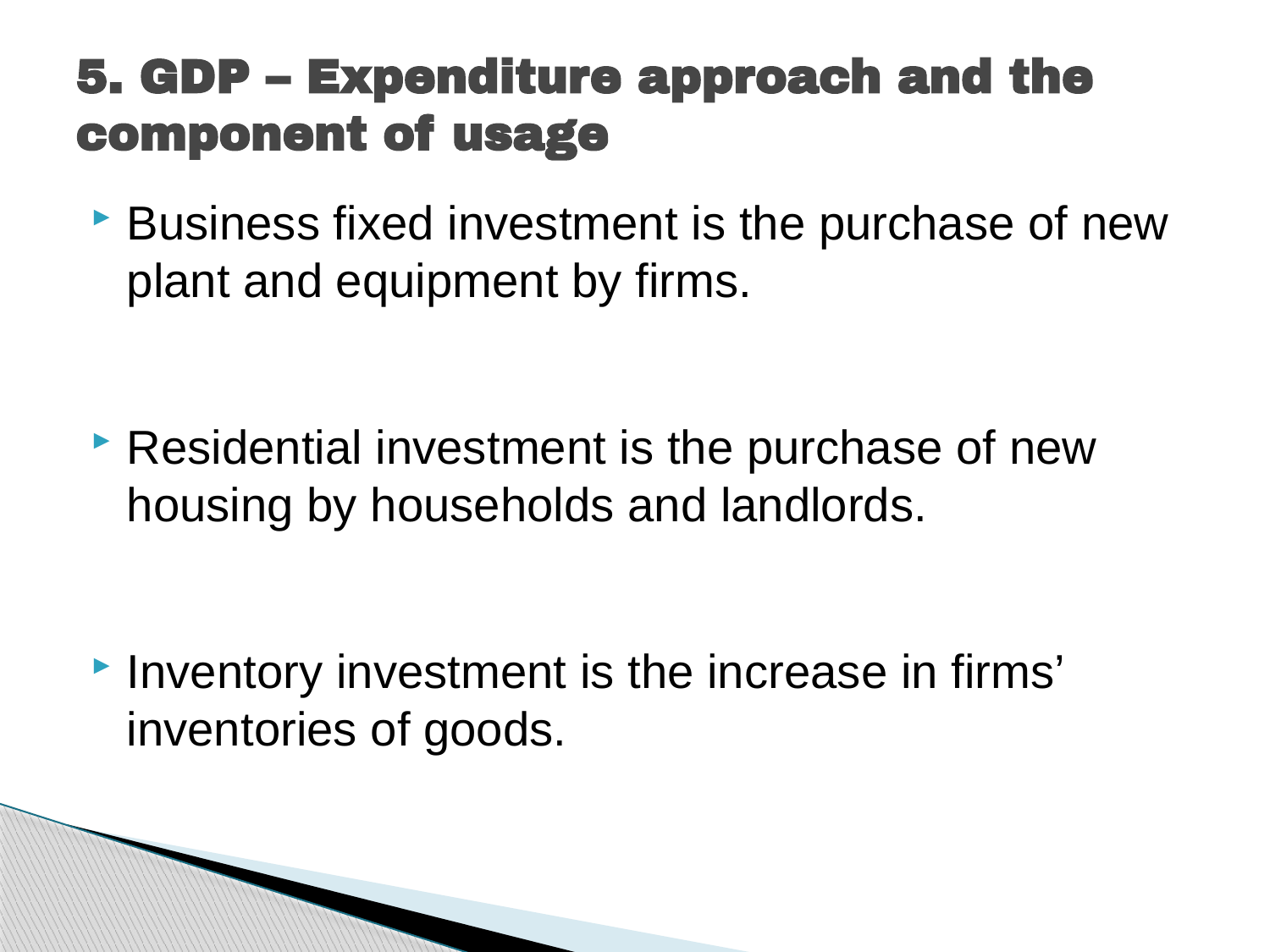

# 5. GDP – Expenditure approach and the component of usage
Business fixed investment is the purchase of new plant and equipment by firms.

Residential investment is the purchase of new housing by households and landlords.

Inventory investment is the increase in firms’ inventories of goods.